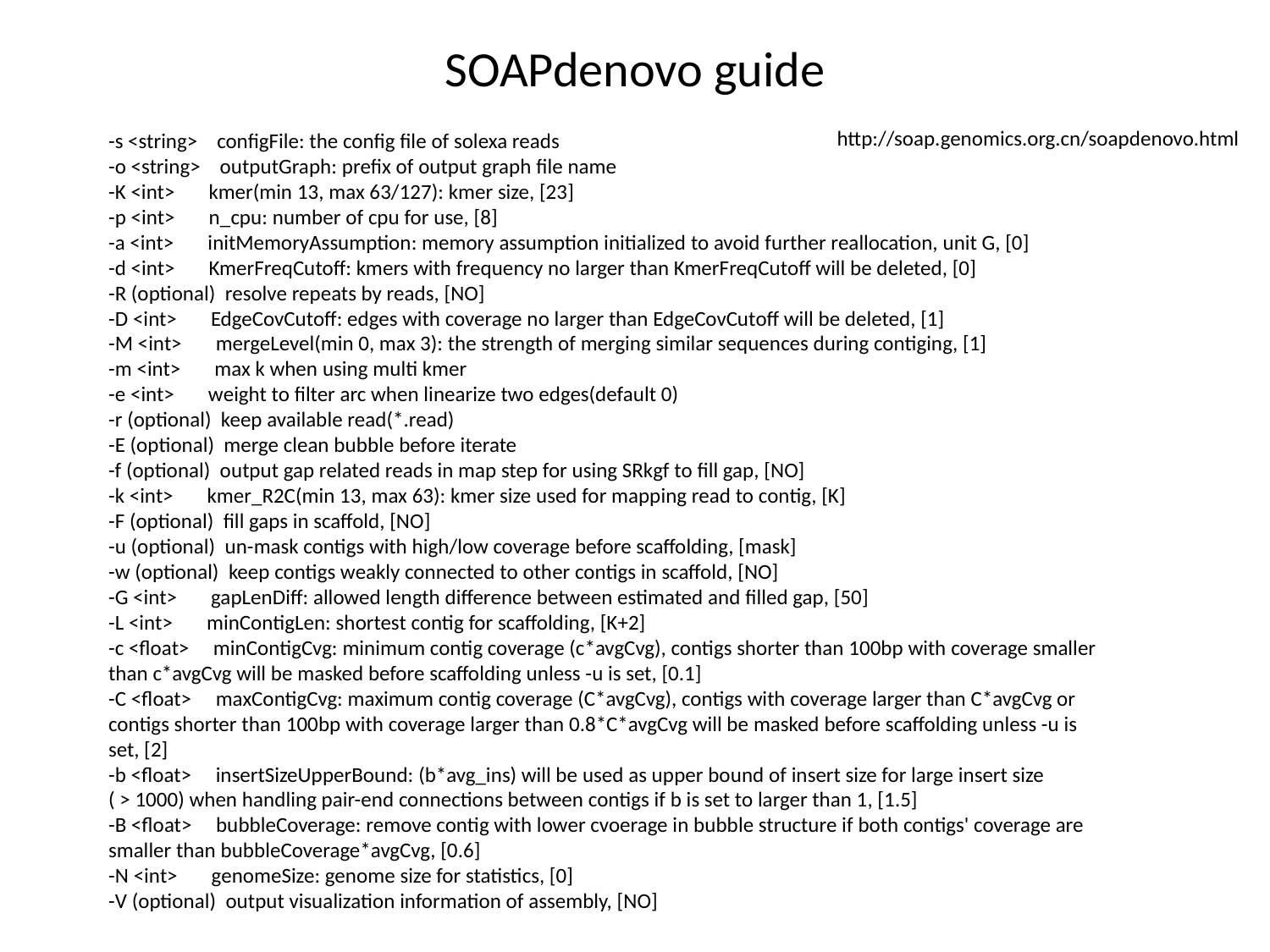

# SOAPdenovo guide
http://soap.genomics.org.cn/soapdenovo.html
-s <string>    configFile: the config file of solexa reads
-o <string>    outputGraph: prefix of output graph file name
-K <int>       kmer(min 13, max 63/127): kmer size, [23]
-p <int>       n_cpu: number of cpu for use, [8]
-a <int>       initMemoryAssumption: memory assumption initialized to avoid further reallocation, unit G, [0]
-d <int>       KmerFreqCutoff: kmers with frequency no larger than KmerFreqCutoff will be deleted, [0]
-R (optional)  resolve repeats by reads, [NO]
-D <int>       EdgeCovCutoff: edges with coverage no larger than EdgeCovCutoff will be deleted, [1]
-M <int>       mergeLevel(min 0, max 3): the strength of merging similar sequences during contiging, [1]
-m <int>       max k when using multi kmer
-e <int>       weight to filter arc when linearize two edges(default 0)
-r (optional)  keep available read(*.read)
-E (optional)  merge clean bubble before iterate
-f (optional)  output gap related reads in map step for using SRkgf to fill gap, [NO]
-k <int>       kmer_R2C(min 13, max 63): kmer size used for mapping read to contig, [K]
-F (optional)  fill gaps in scaffold, [NO]
-u (optional)  un-mask contigs with high/low coverage before scaffolding, [mask]
-w (optional)  keep contigs weakly connected to other contigs in scaffold, [NO]
-G <int>       gapLenDiff: allowed length difference between estimated and filled gap, [50]
-L <int>       minContigLen: shortest contig for scaffolding, [K+2]
-c <float>     minContigCvg: minimum contig coverage (c*avgCvg), contigs shorter than 100bp with coverage smaller
than c*avgCvg will be masked before scaffolding unless -u is set, [0.1]
-C <float>     maxContigCvg: maximum contig coverage (C*avgCvg), contigs with coverage larger than C*avgCvg or
contigs shorter than 100bp with coverage larger than 0.8*C*avgCvg will be masked before scaffolding unless -u is
set, [2]
-b <float>     insertSizeUpperBound: (b*avg_ins) will be used as upper bound of insert size for large insert size
( > 1000) when handling pair-end connections between contigs if b is set to larger than 1, [1.5]
-B <float>     bubbleCoverage: remove contig with lower cvoerage in bubble structure if both contigs' coverage are
smaller than bubbleCoverage*avgCvg, [0.6]
-N <int>       genomeSize: genome size for statistics, [0]
-V (optional)  output visualization information of assembly, [NO]